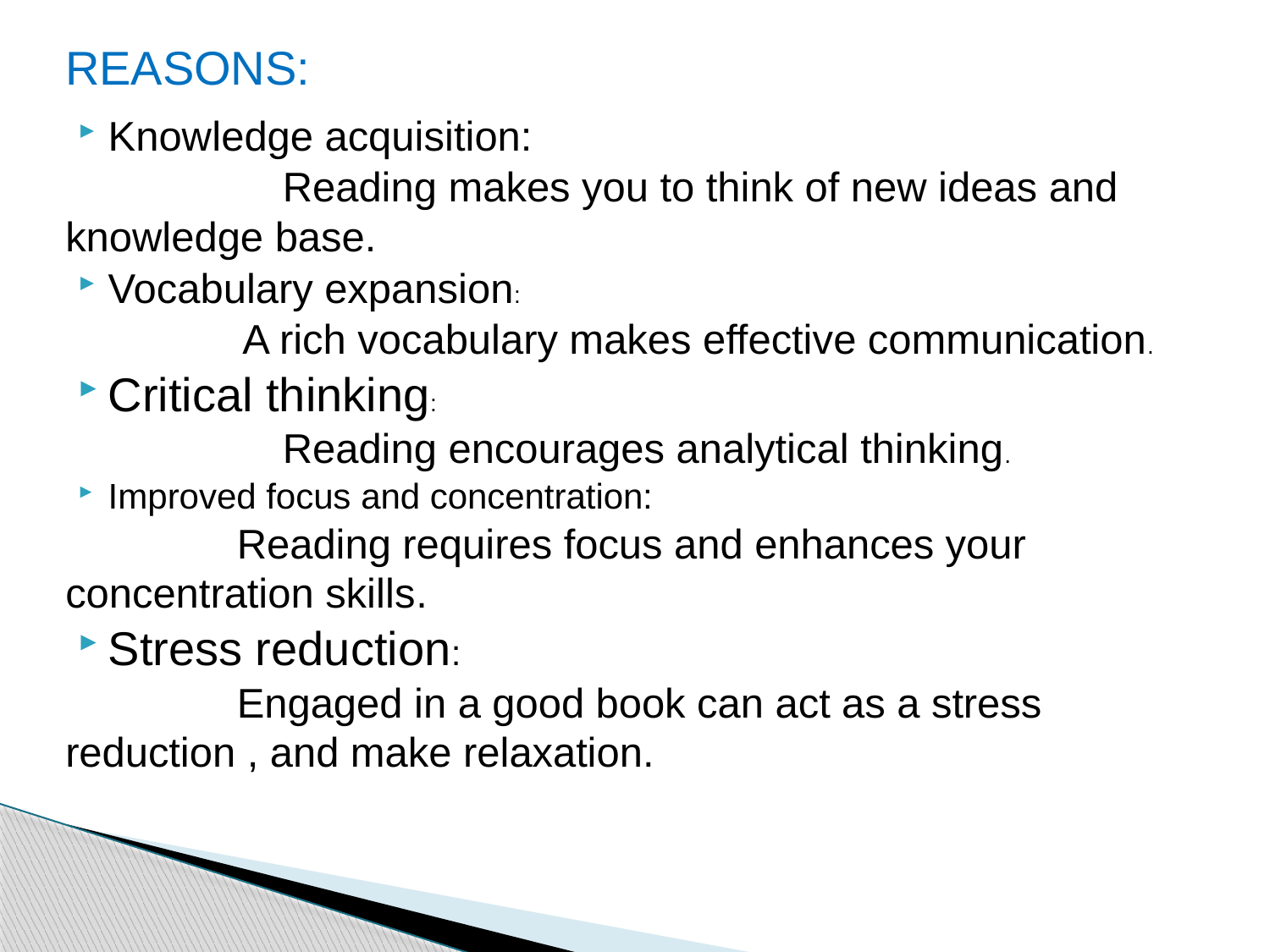

REASONS:

Knowledge acquisition:
                   Reading makes you to think of new ideas and knowledge base.
Vocabulary expansion:
                           A rich vocabulary makes effective communication.
Critical thinking:
                   Reading encourages analytical thinking.
Improved focus and concentration:
               Reading requires focus and enhances your concentration skills.
Stress reduction:
               Engaged in a good book can act as a stress reduction , and make relaxation.